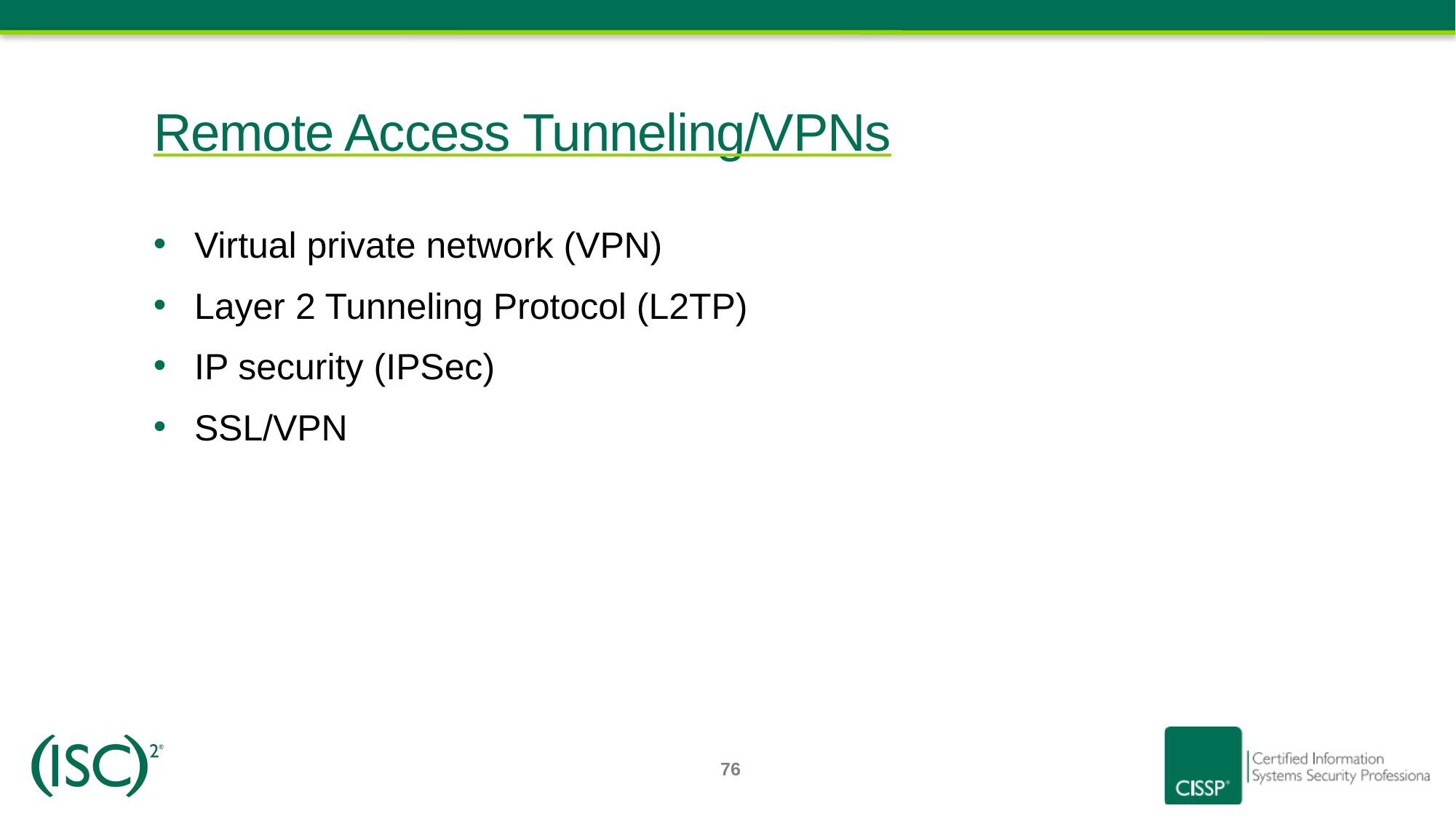

# Remote Access Tunneling/VPNs
Virtual private network (VPN)
Layer 2 Tunneling Protocol (L2TP)
IP security (IPSec)
SSL/VPN